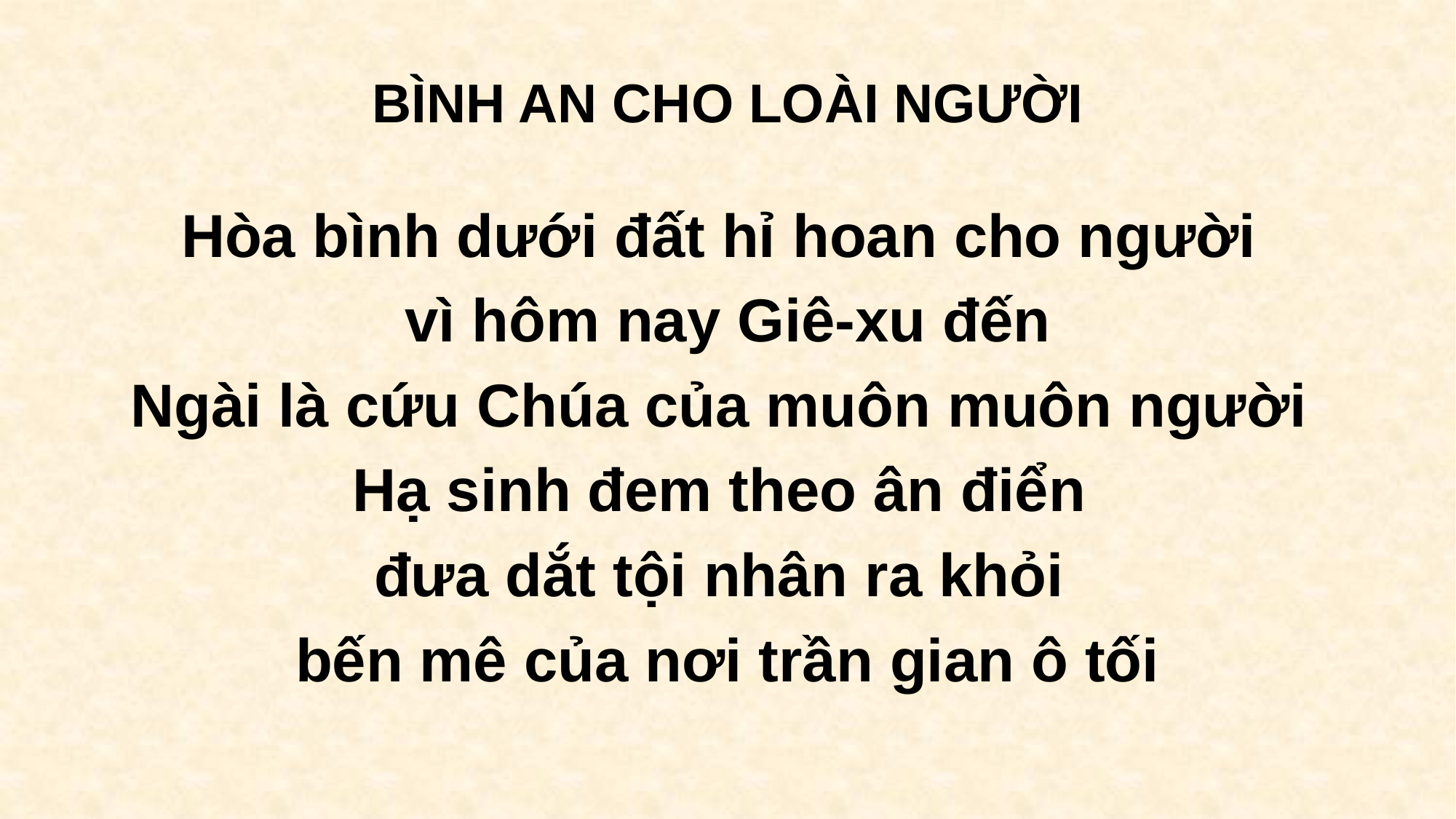

# BÌNH AN CHO LOÀI NGƯỜI
Hòa bình dưới đất hỉ hoan cho người
vì hôm nay Giê-xu đến
Ngài là cứu Chúa của muôn muôn người
Hạ sinh đem theo ân điển
đưa dắt tội nhân ra khỏi
bến mê của nơi trần gian ô tối